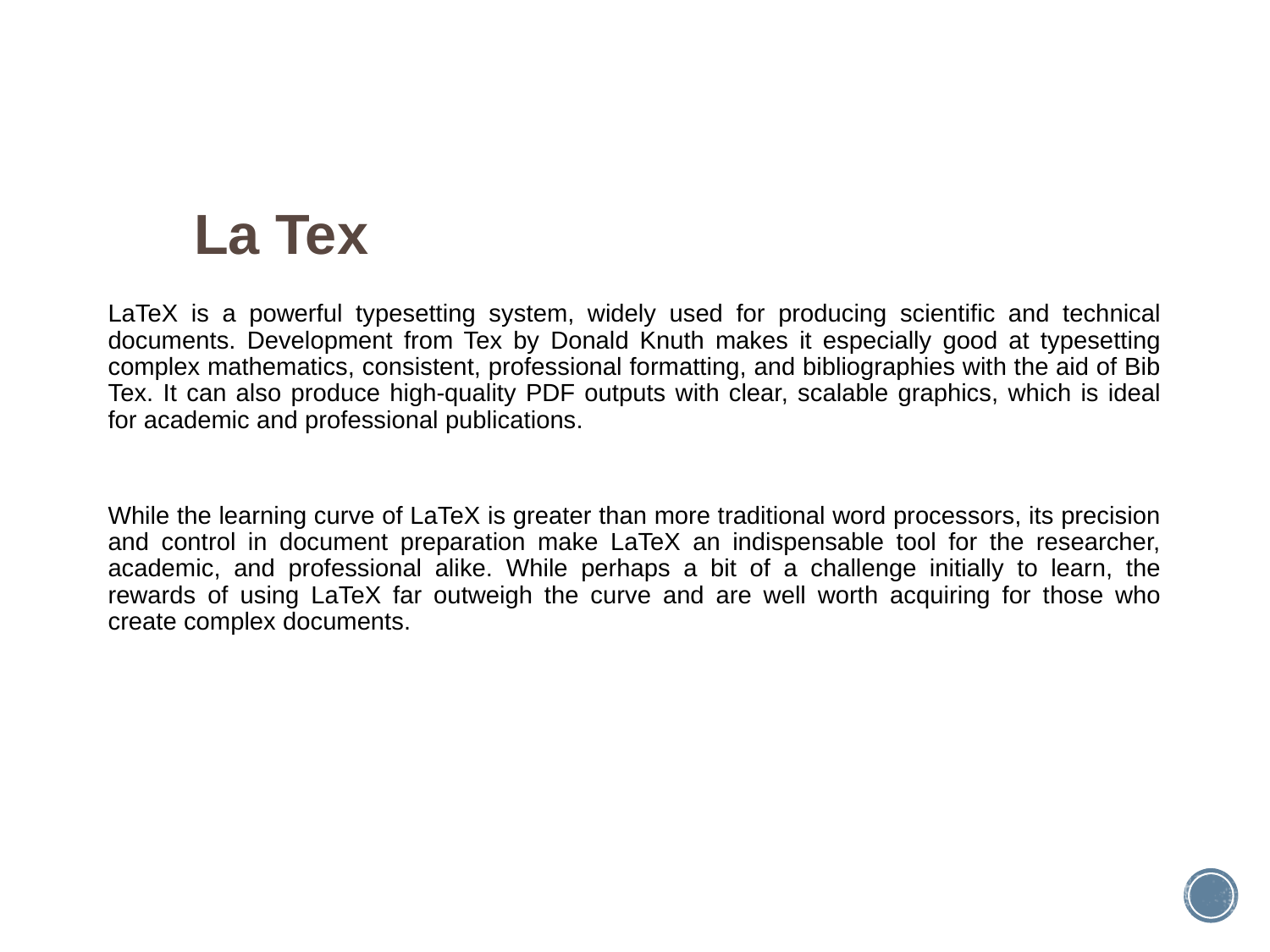

# La Tex
LaTeX is a powerful typesetting system, widely used for producing scientific and technical documents. Development from Tex by Donald Knuth makes it especially good at typesetting complex mathematics, consistent, professional formatting, and bibliographies with the aid of Bib Tex. It can also produce high-quality PDF outputs with clear, scalable graphics, which is ideal for academic and professional publications.

While the learning curve of LaTeX is greater than more traditional word processors, its precision and control in document preparation make LaTeX an indispensable tool for the researcher, academic, and professional alike. While perhaps a bit of a challenge initially to learn, the rewards of using LaTeX far outweigh the curve and are well worth acquiring for those who create complex documents.